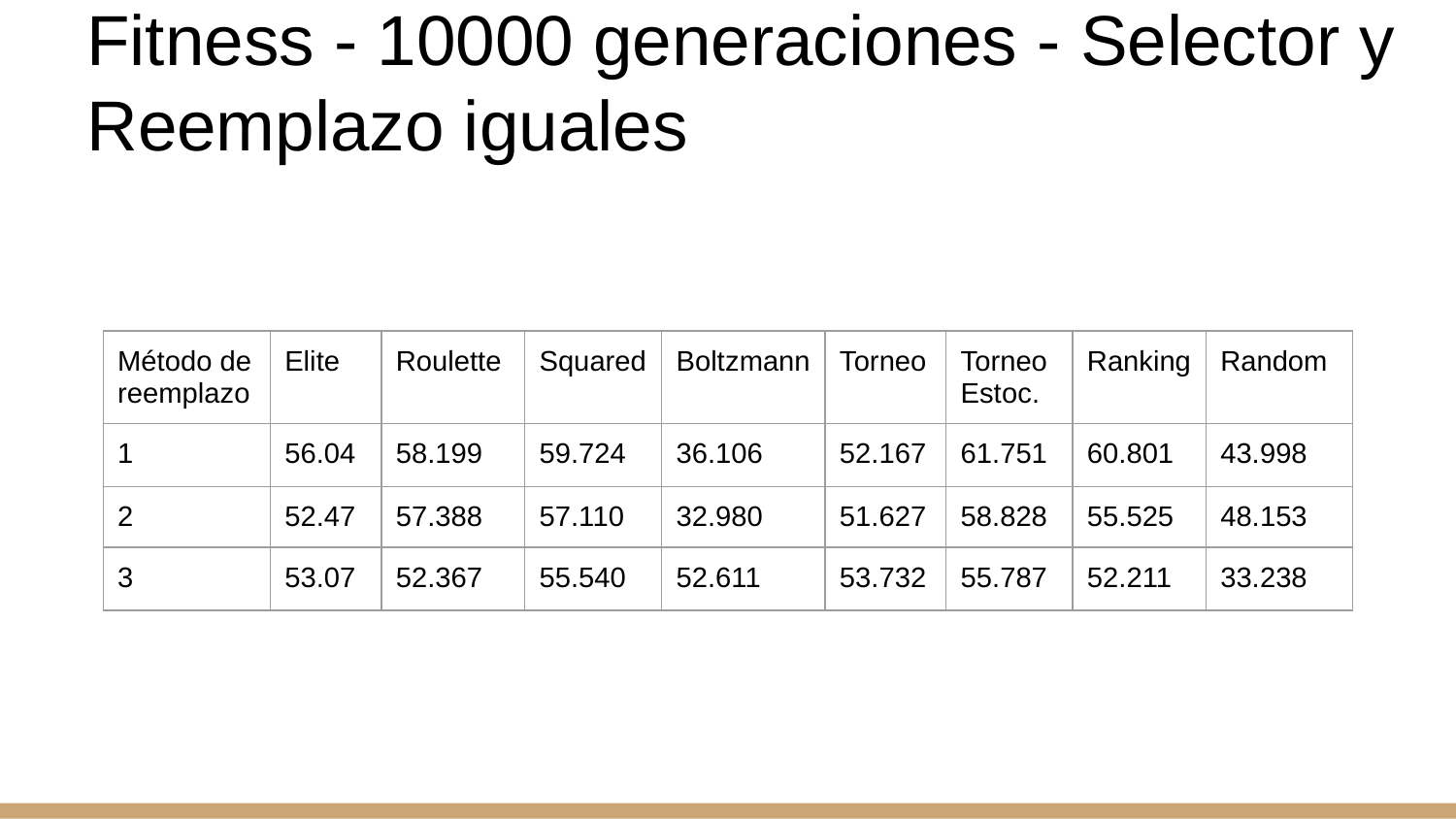

# Fitness - 10000 generaciones - Selector y Reemplazo iguales
| Método de reemplazo | Elite | Roulette | Squared | Boltzmann | Torneo | Torneo Estoc. | Ranking | Random |
| --- | --- | --- | --- | --- | --- | --- | --- | --- |
| 1 | 56.04 | 58.199 | 59.724 | 36.106 | 52.167 | 61.751 | 60.801 | 43.998 |
| 2 | 52.47 | 57.388 | 57.110 | 32.980 | 51.627 | 58.828 | 55.525 | 48.153 |
| 3 | 53.07 | 52.367 | 55.540 | 52.611 | 53.732 | 55.787 | 52.211 | 33.238 |